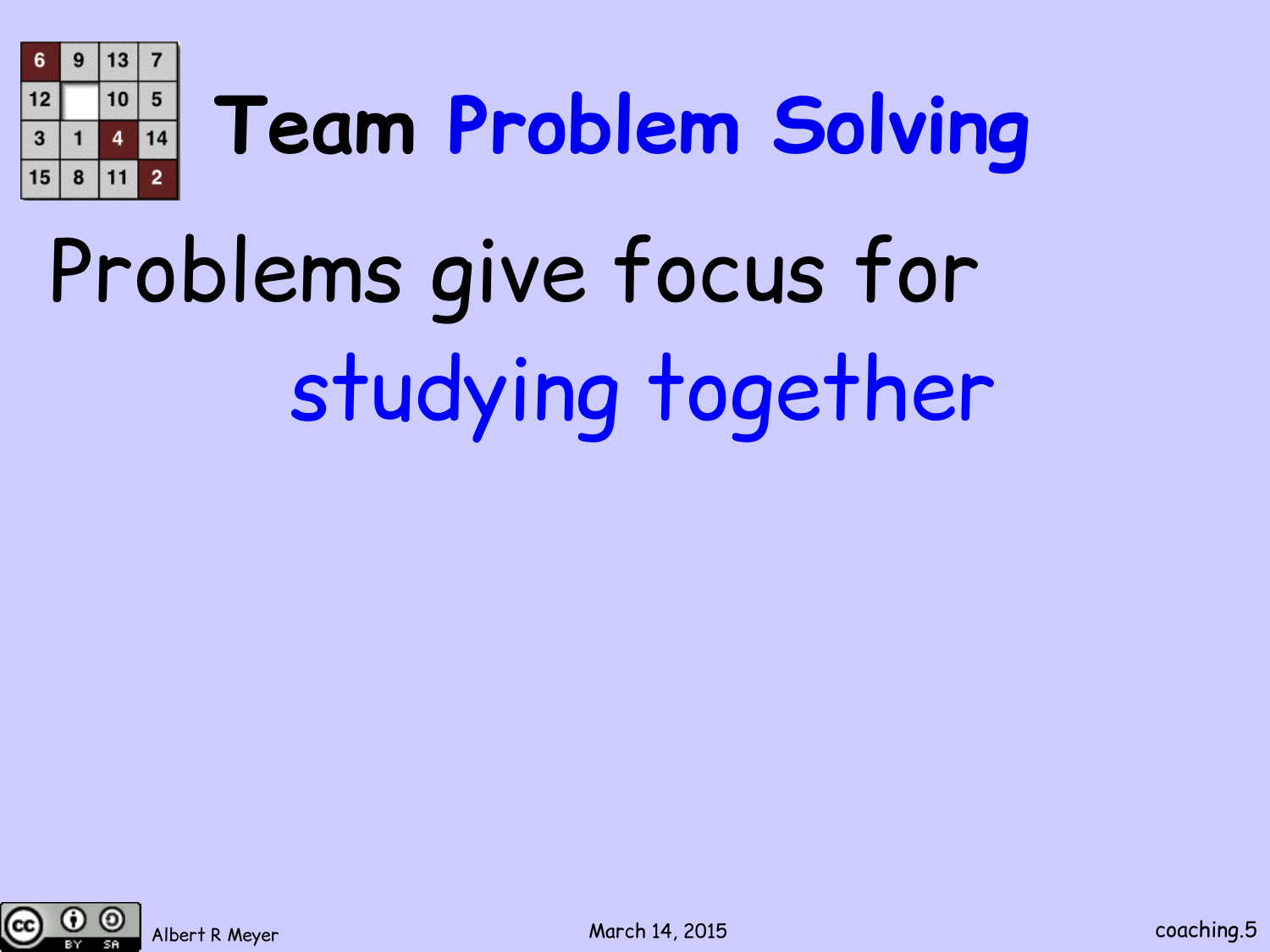

# Team Problem Solving
Problems give focus for
studying together
coaching.5